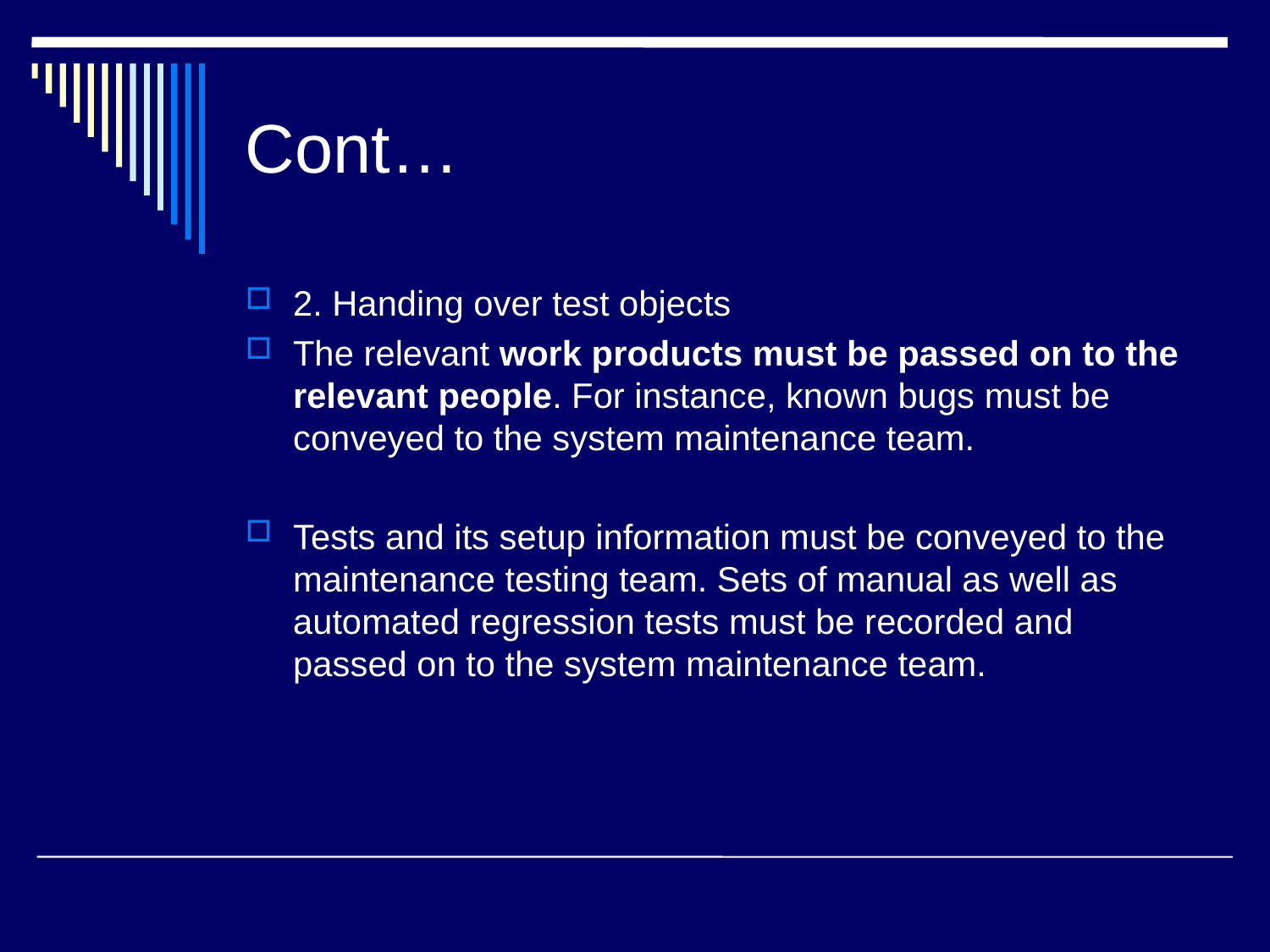

# Cont…
2. Handing over test objects
The relevant work products must be passed on to the relevant people. For instance, known bugs must be conveyed to the system maintenance team.

Tests and its setup information must be conveyed to the maintenance testing team. Sets of manual as well as automated regression tests must be recorded and passed on to the system maintenance team.